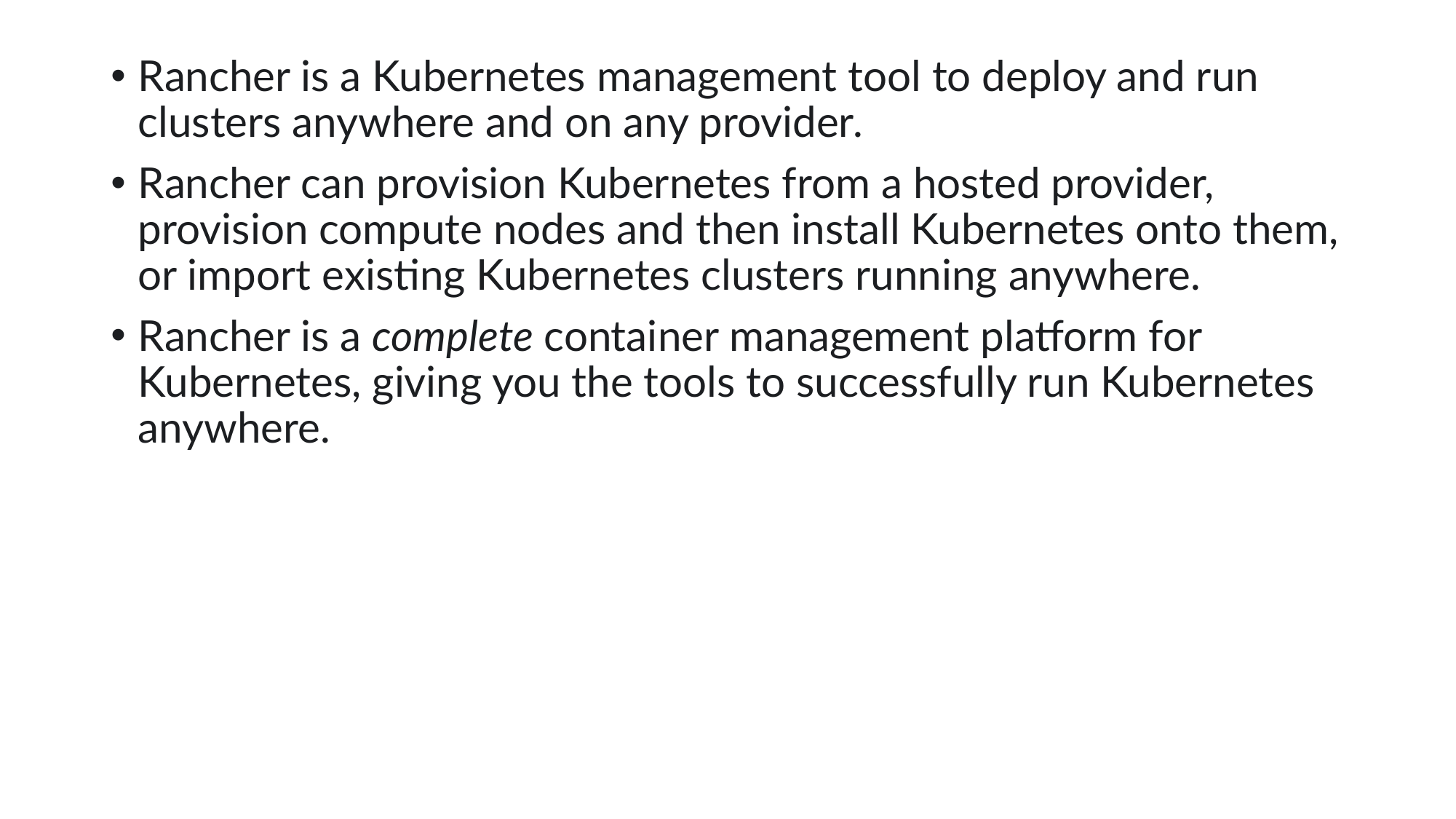

Rancher is a Kubernetes management tool to deploy and run clusters anywhere and on any provider.
Rancher can provision Kubernetes from a hosted provider, provision compute nodes and then install Kubernetes onto them, or import existing Kubernetes clusters running anywhere.
Rancher is a complete container management platform for Kubernetes, giving you the tools to successfully run Kubernetes anywhere.